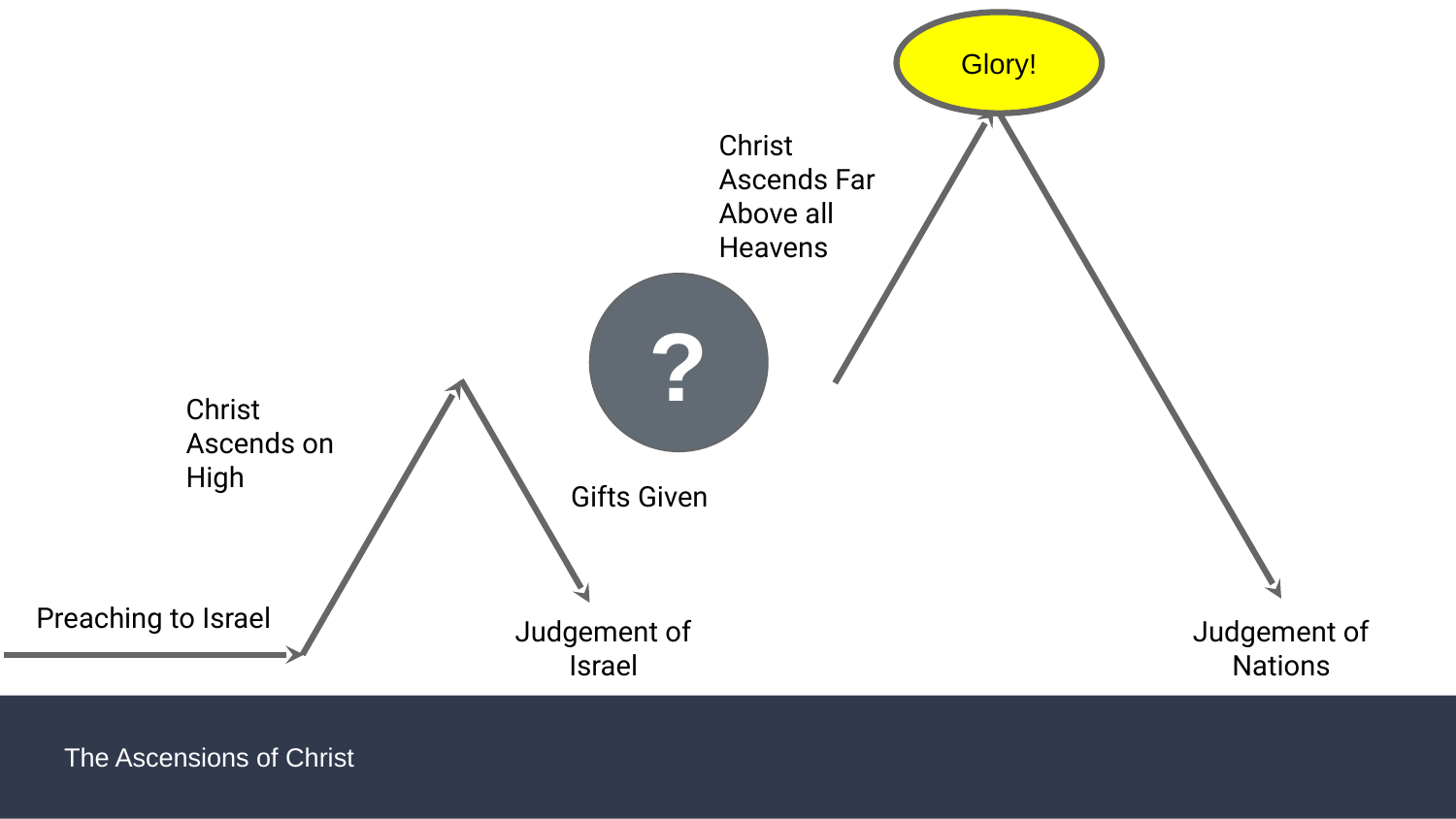

Glory!
Christ Ascends Far Above all Heavens
?
Christ Ascends on High
Gifts Given
Preaching to Israel
Judgement of Israel
Judgement of Nations
The Ascensions of Christ